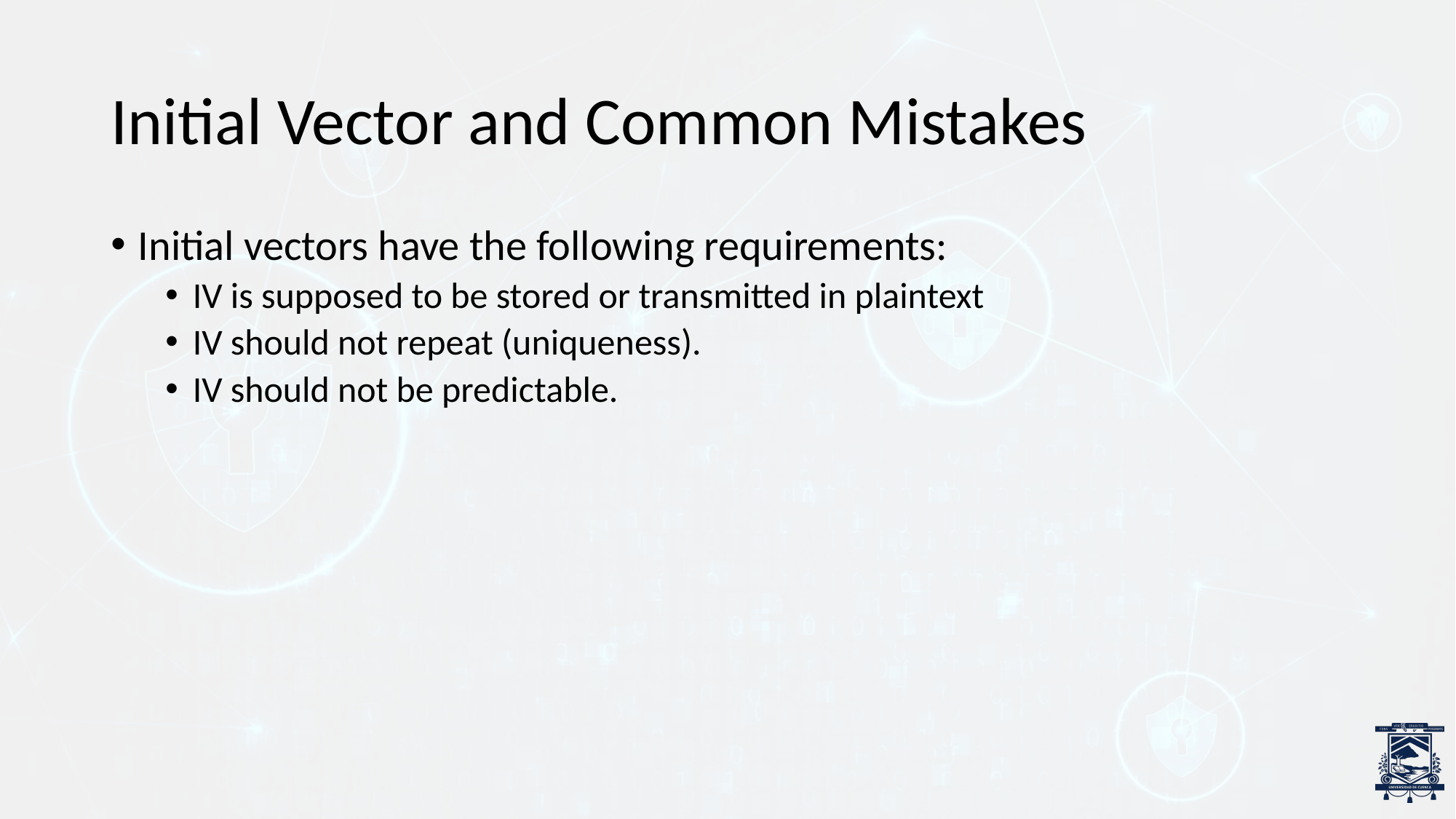

# Initial Vector and Common Mistakes
Initial vectors have the following requirements:
IV is supposed to be stored or transmitted in plaintext
IV should not repeat (uniqueness).
IV should not be predictable.